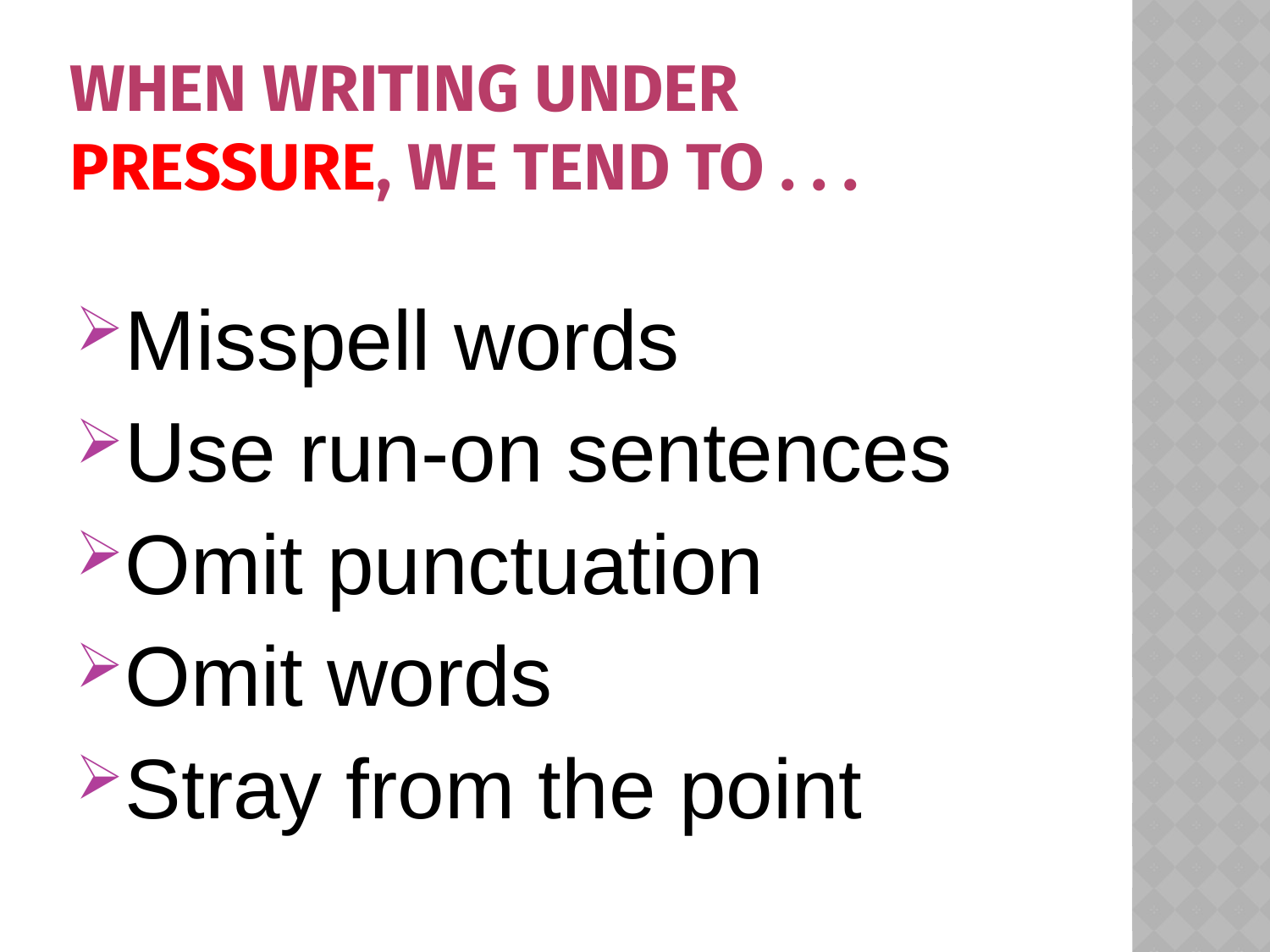

# When writing under pressure, we tend to . . .
Misspell words
Use run-on sentences
Omit punctuation
Omit words
Stray from the point